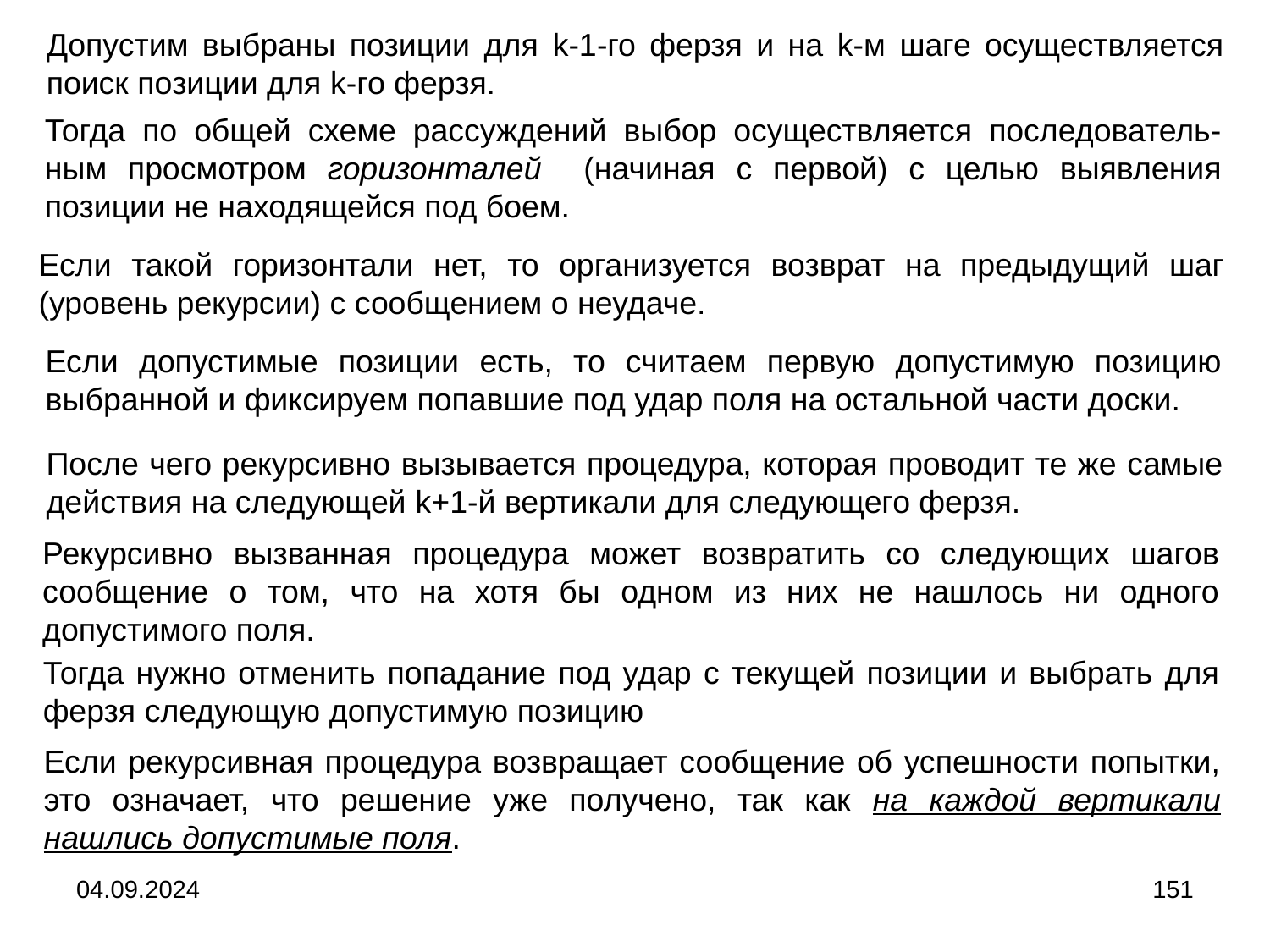

Допустим выбраны позиции для k-1-го ферзя и на k-м шаге осуществляется поиск позиции для k-го ферзя.
Тогда по общей схеме рассуждений выбор осуществляется последователь-ным просмотром горизонталей  (начиная с первой) с целью выявления позиции не находящейся под боем.
Если такой горизонтали нет, то организуется возврат на предыдущий шаг (уровень рекурсии) с сообщением о неудаче.
Если допустимые позиции есть, то считаем первую допустимую позицию выбранной и фиксируем попавшие под удар поля на остальной части доски.
После чего рекурсивно вызывается процедура, которая проводит те же самые действия на следующей k+1-й вертикали для следующего ферзя.
Рекурсивно вызванная процедура может возвратить со следующих шагов сообщение о том, что на хотя бы одном из них не нашлось ни одного допустимого поля.
Тогда нужно отменить попадание под удар с текущей позиции и выбрать для ферзя следующую допустимую позицию
Если рекурсивная процедура возвращает сообщение об успешности попытки, это означает, что решение уже получено, так как на каждой вертикали нашлись допустимые поля.
04.09.2024
151